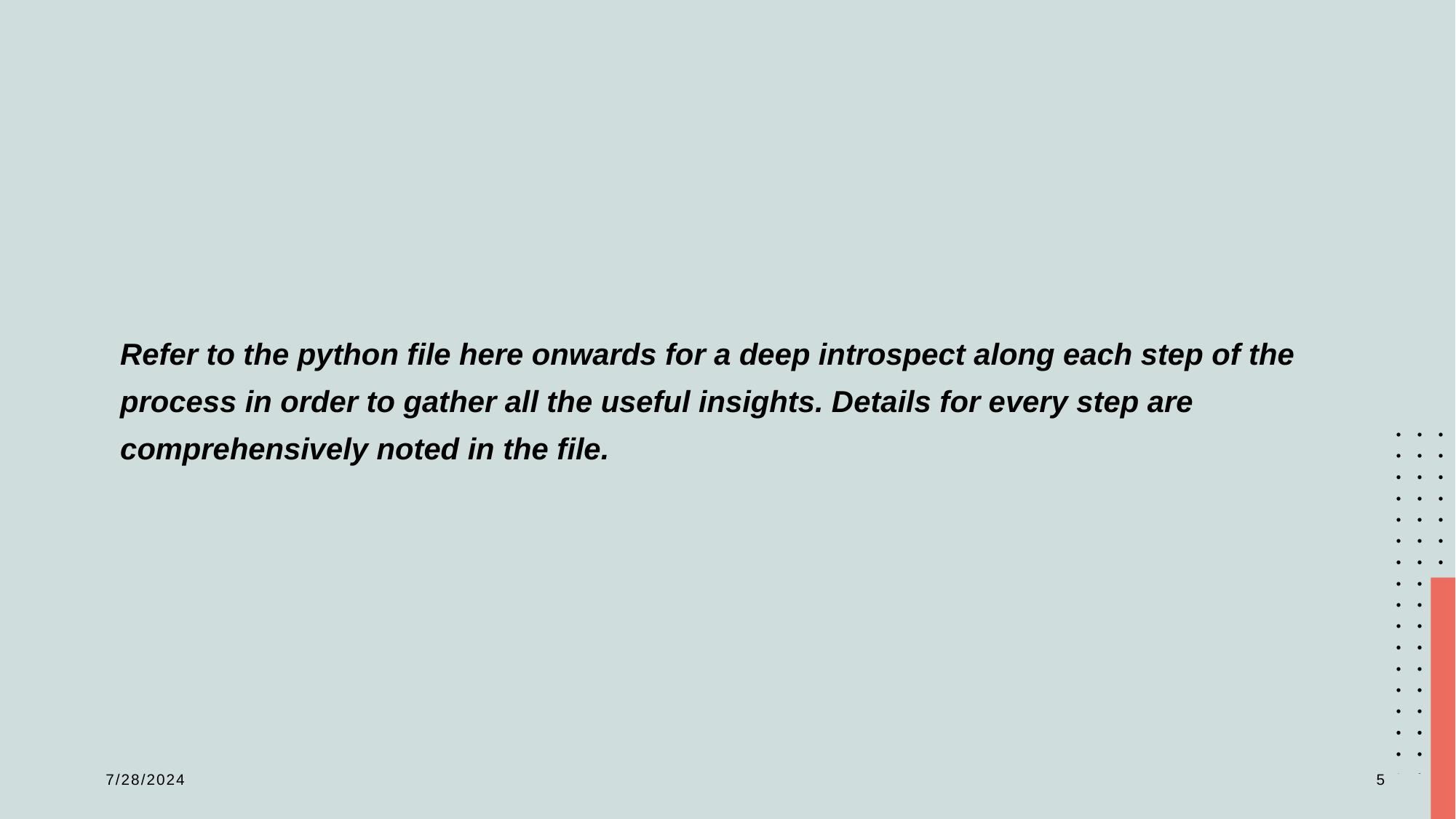

Refer to the python file here onwards for a deep introspect along each step of the process in order to gather all the useful insights. Details for every step are comprehensively noted in the file.
7/28/2024

5